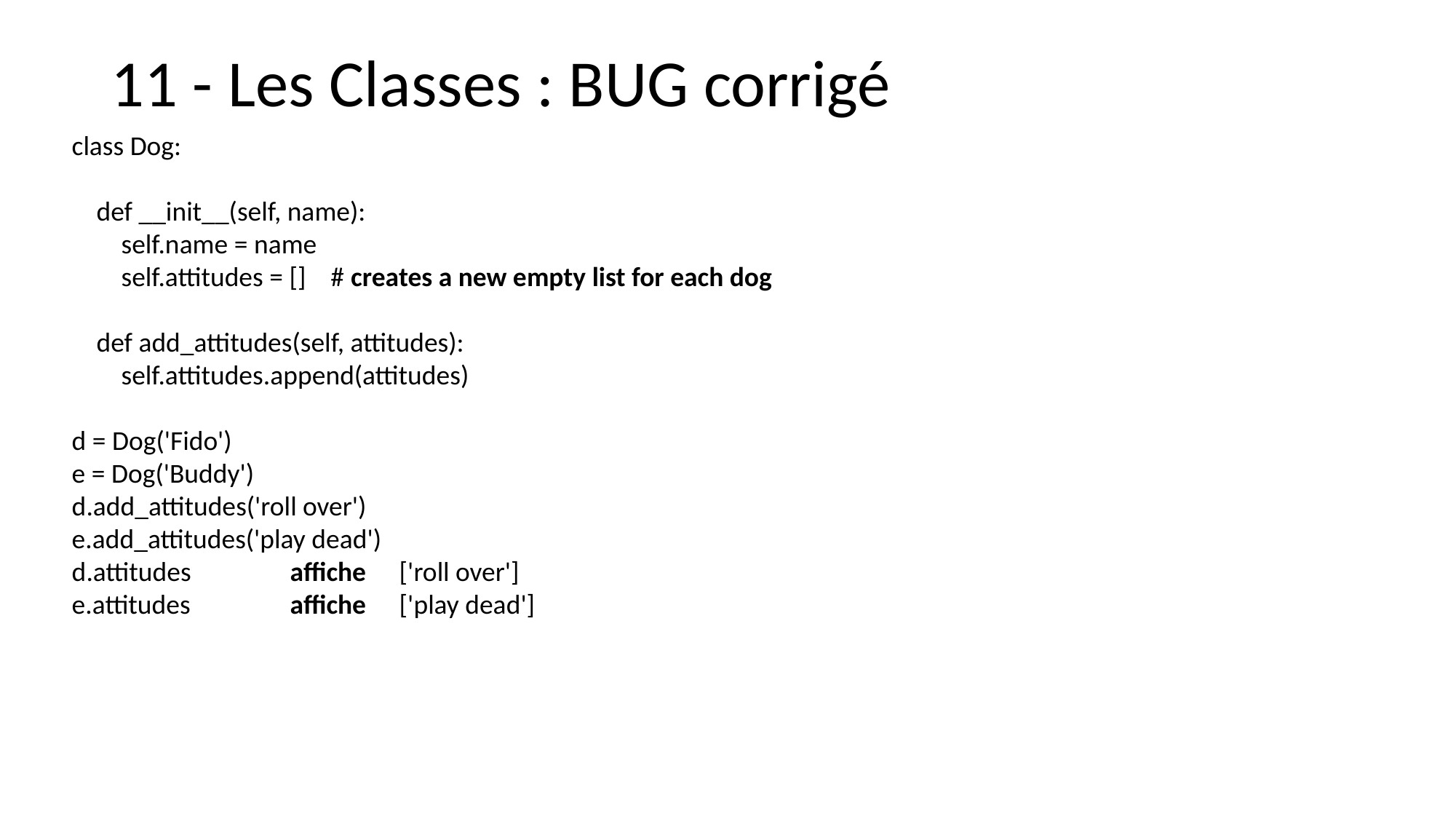

# 11 - Les Classes : BUG corrigé
class Dog:

    def __init__(self, name):
        self.name = name
        self.attitudes = []    # creates a new empty list for each dog

    def add_attitudes(self, attitudes):
        self.attitudes.append(attitudes)

d = Dog('Fido')
e = Dog('Buddy')
d.add_attitudes('roll over')
e.add_attitudes('play dead')
d.attitudes  	affiche 	['roll over']
e.attitudes	affiche	['play dead']